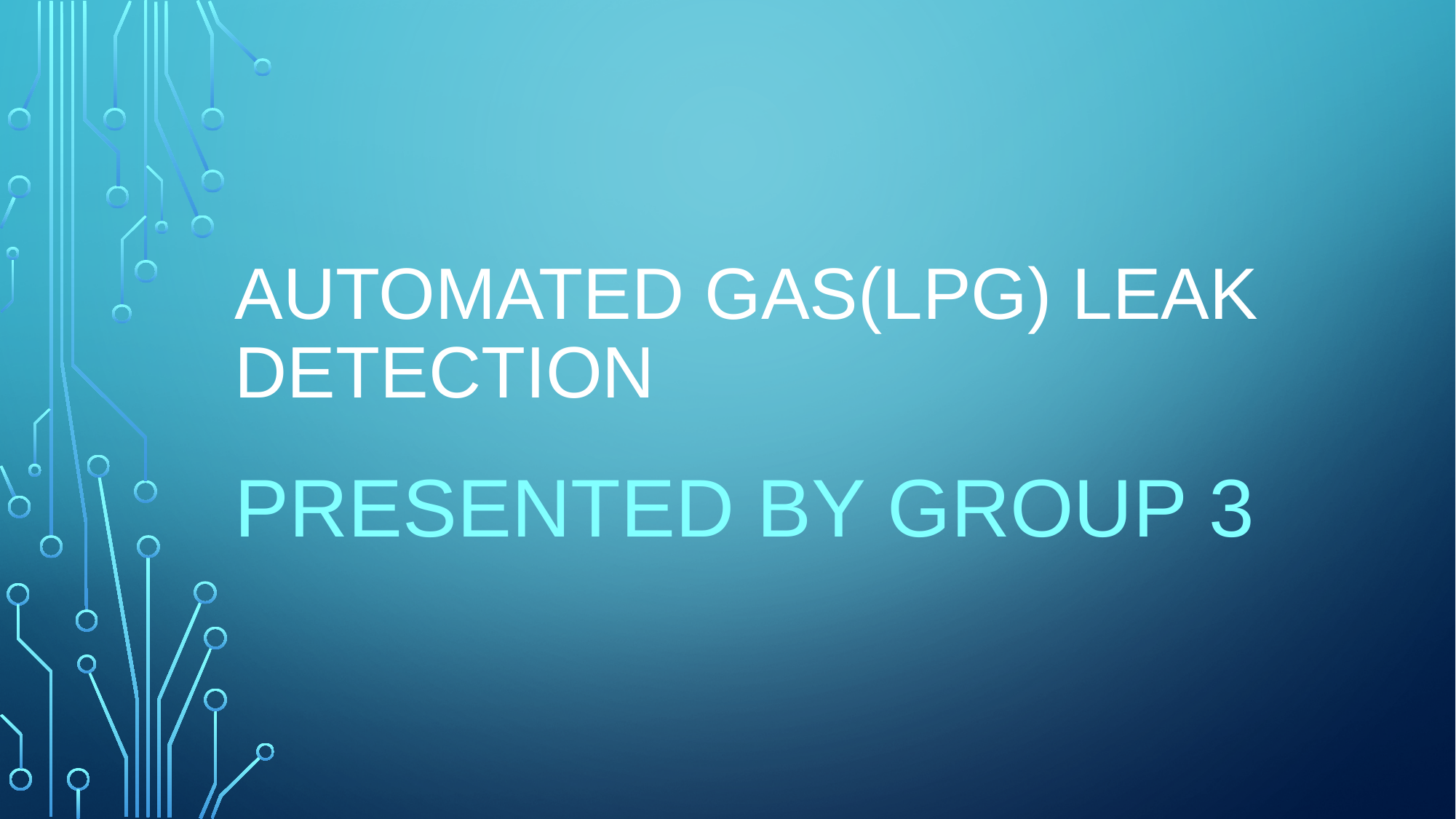

# Automated gas(LPG) Leak detection
Presented by Group 3